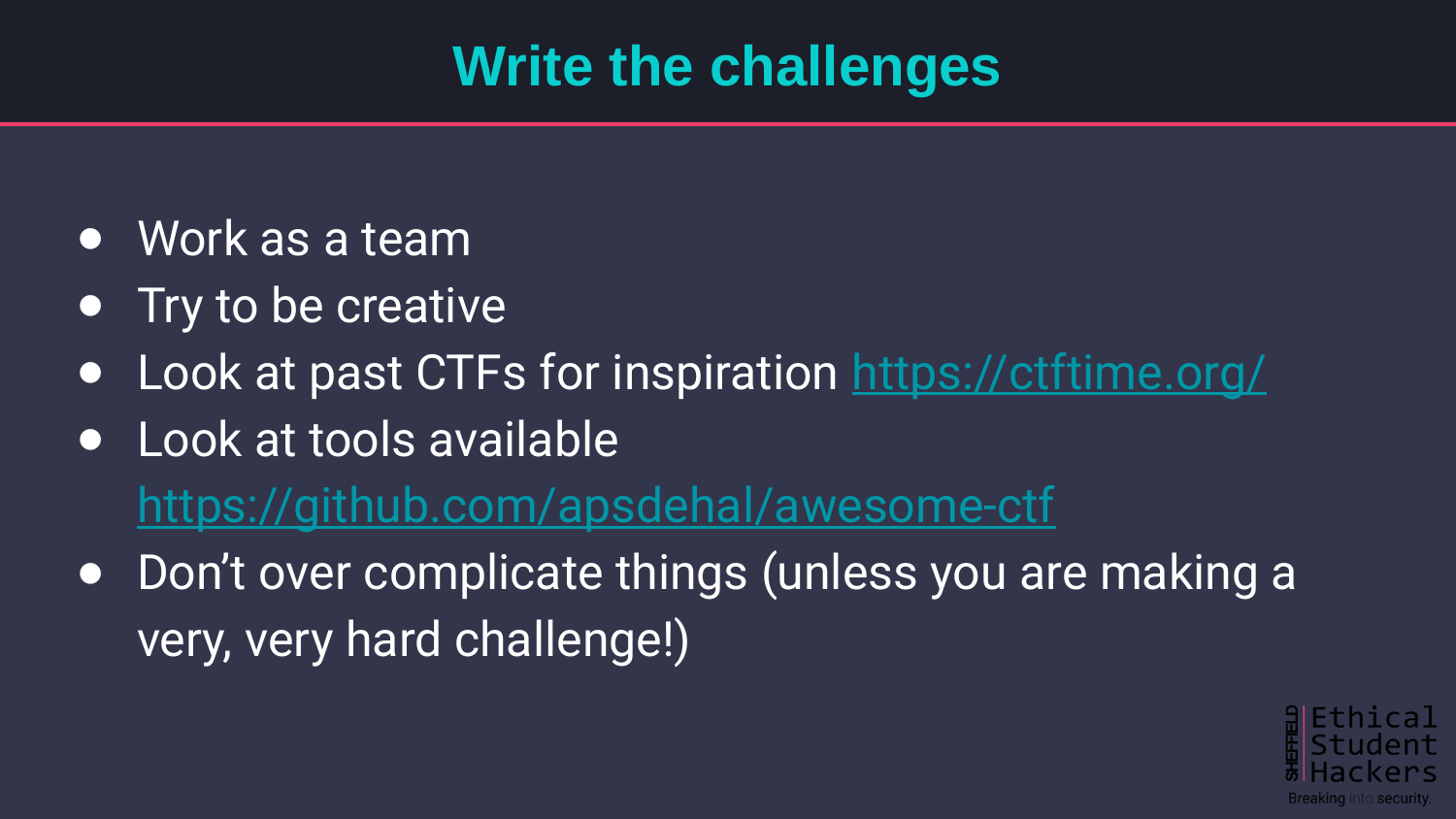

# Write the challenges
Work as a team
Try to be creative
Look at past CTFs for inspiration https://ctftime.org/
Look at tools available https://github.com/apsdehal/awesome-ctf
Don’t over complicate things (unless you are making a very, very hard challenge!)